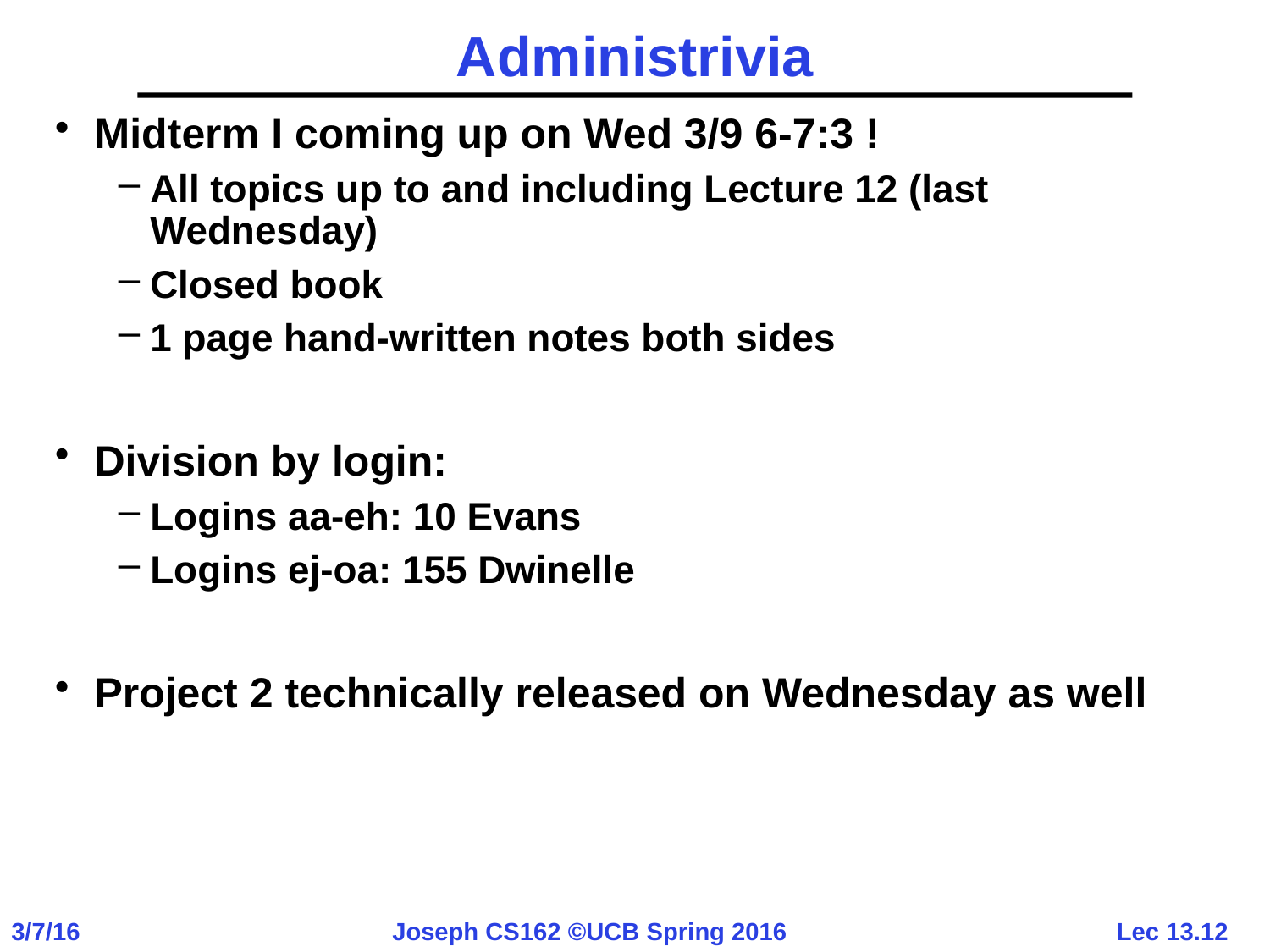

# Administrivia
Midterm I coming up on Wed 3/9 6-7:3 !
All topics up to and including Lecture 12 (last Wednesday)
Closed book
1 page hand-written notes both sides

Division by login:
Logins aa-eh: 10 Evans
Logins ej-oa: 155 Dwinelle

Project 2 technically released on Wednesday as well